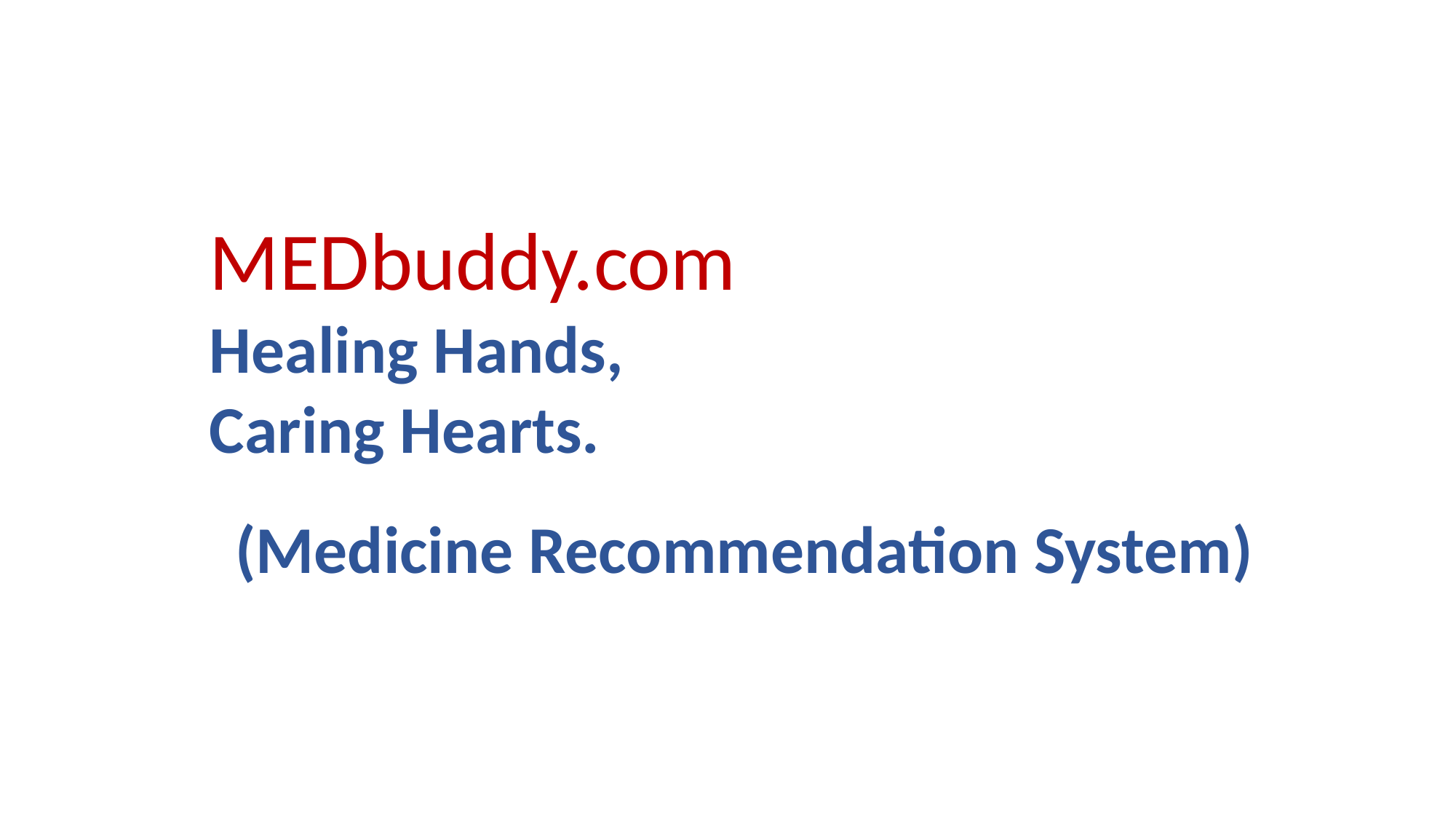

MEDbuddy.com
Healing Hands,
Caring Hearts.
(Medicine Recommendation System)